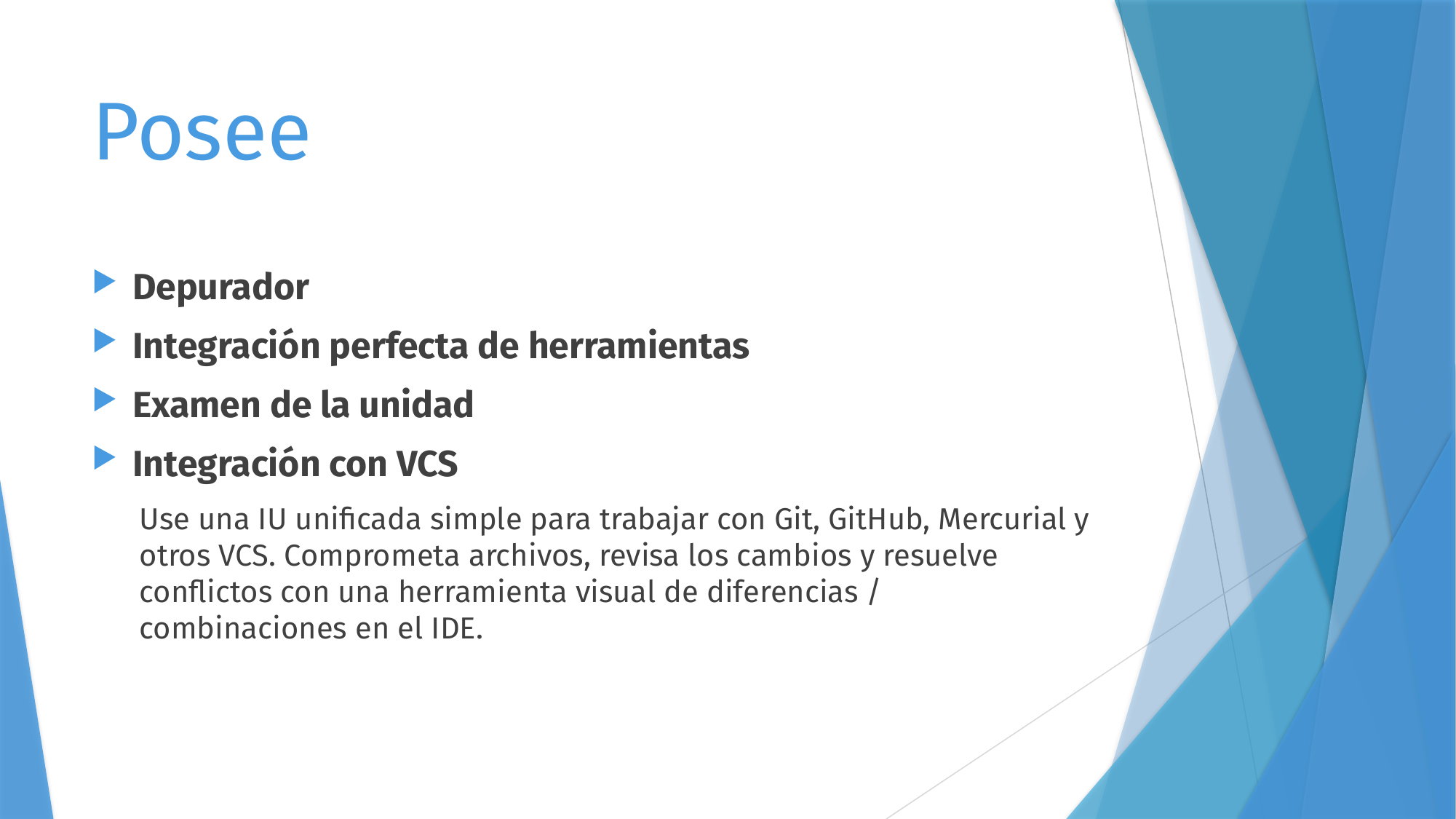

# Posee
Depurador
Integración perfecta de herramientas
Examen de la unidad
Integración con VCS
Use una IU unificada simple para trabajar con Git, GitHub, Mercurial y otros VCS. Comprometa archivos, revisa los cambios y resuelve conflictos con una herramienta visual de diferencias / combinaciones en el IDE.